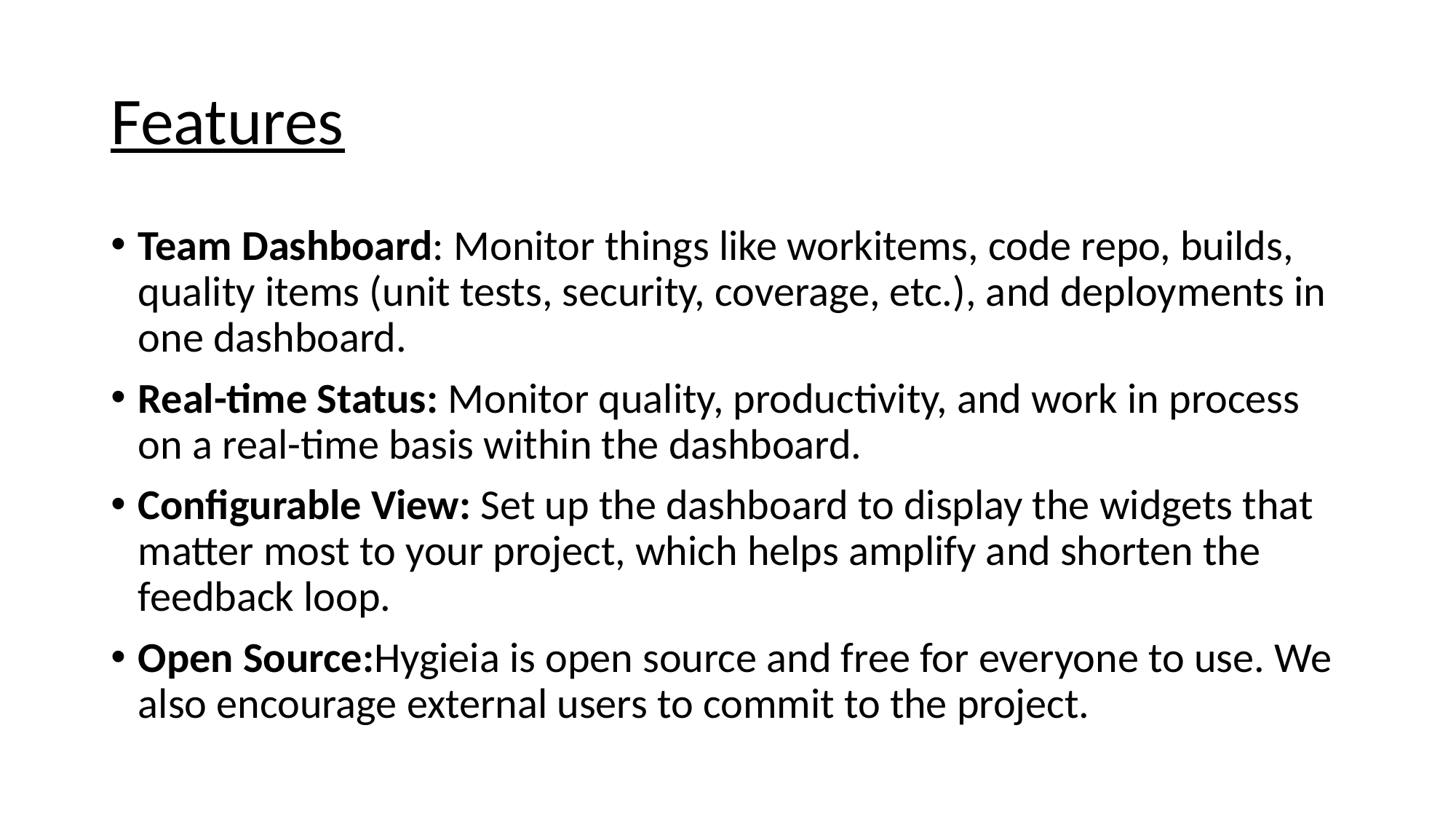

# Features
Team Dashboard: Monitor things like workitems, code repo, builds, quality items (unit tests, security, coverage, etc.), and deployments in one dashboard.
Real-time Status: Monitor quality, productivity, and work in process on a real-time basis within the dashboard.
Configurable View: Set up the dashboard to display the widgets that matter most to your project, which helps amplify and shorten the feedback loop.
Open Source:Hygieia is open source and free for everyone to use. We also encourage external users to commit to the project.